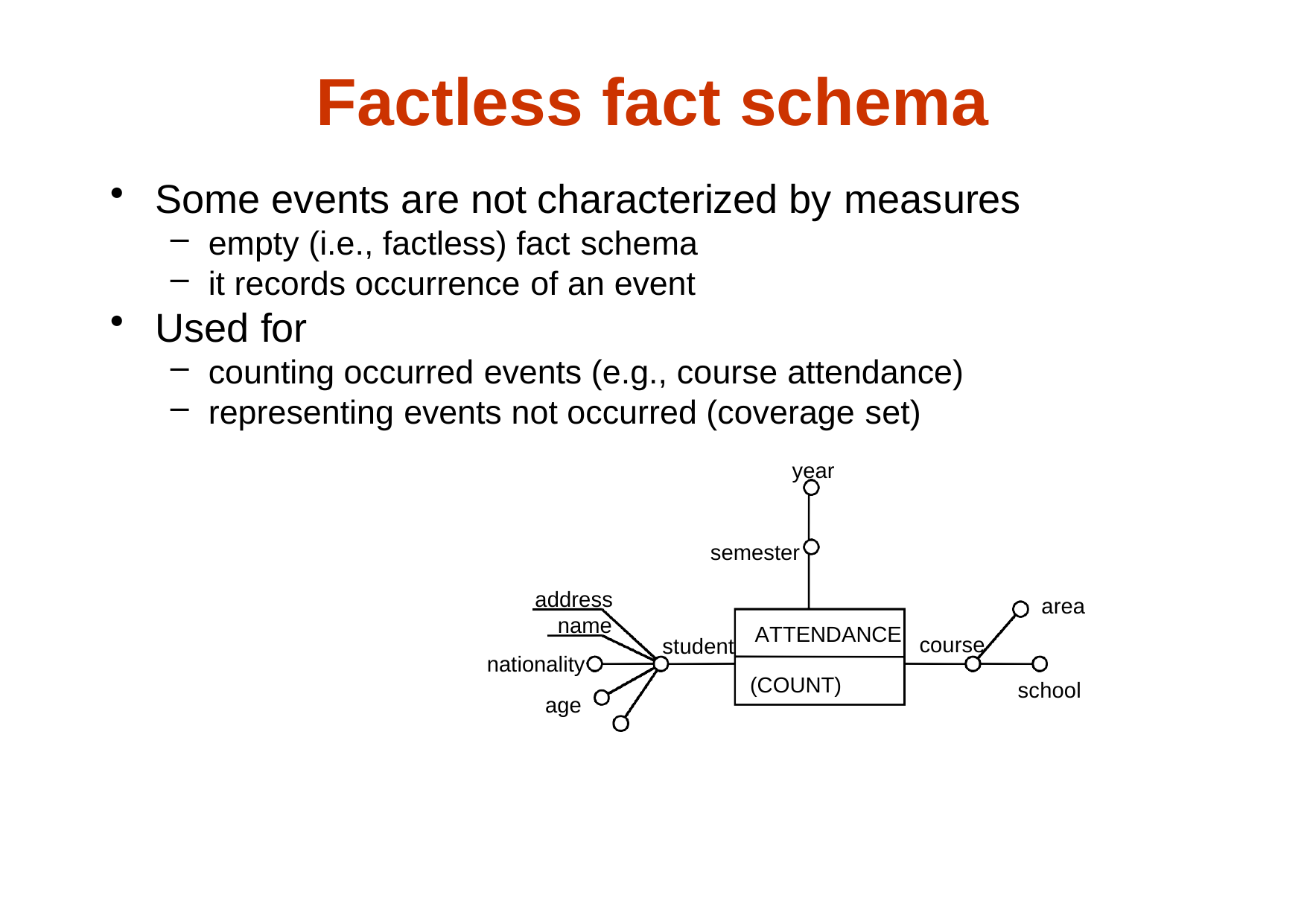

# Factless fact schema
Some events are not characterized by measures
empty (i.e., factless) fact schema
it records occurrence of an event
Used for
counting occurred events (e.g., course attendance)
representing events not occurred (coverage set)
year

semester

address  name
nationality
age
area
ATTENDANCE
course
student
(COUNT)
school